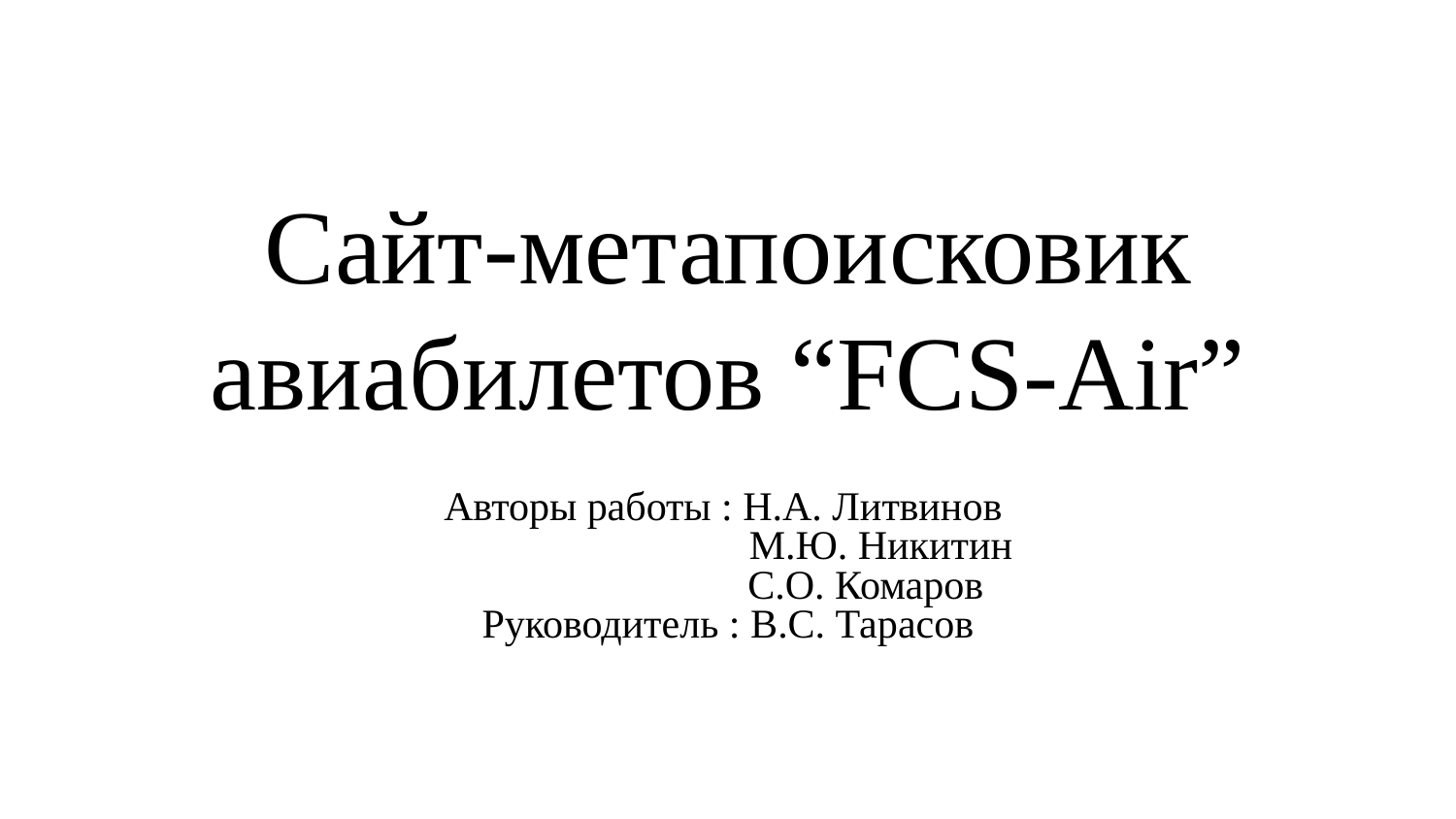

# Сайт-метапоисковик авиабилетов “FCS-Air”
Авторы работы : Н.А. Литвинов
                              М.Ю. Никитин
                           С.О. Комаров
Руководитель : В.С. Тарасов